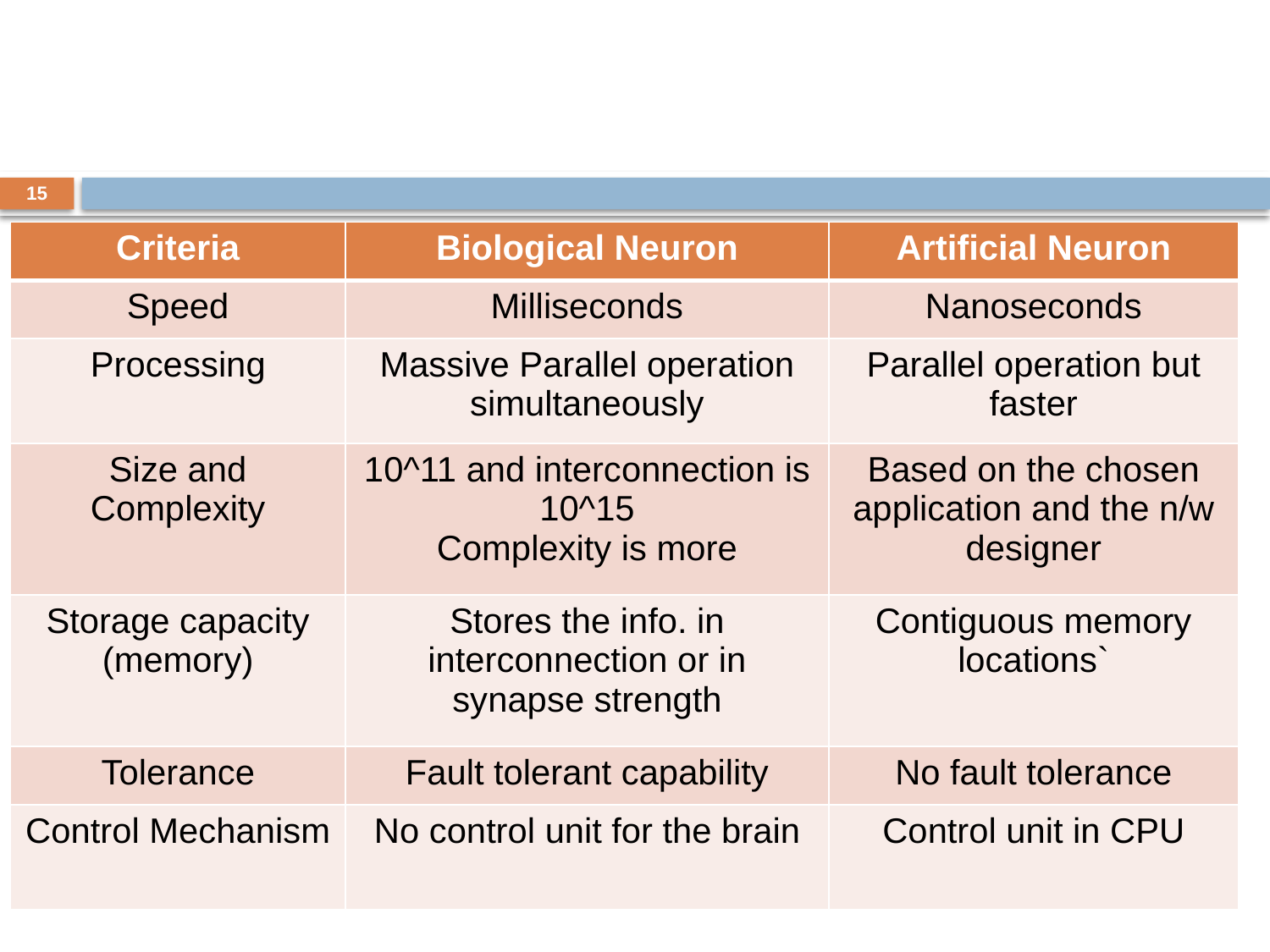

#
15
| Criteria | Biological Neuron | Artificial Neuron |
| --- | --- | --- |
| Speed | Milliseconds | Nanoseconds |
| Processing | Massive Parallel operation simultaneously | Parallel operation but faster |
| Size and Complexity | 10^11 and interconnection is 10^15 Complexity is more | Based on the chosen application and the n/w designer |
| Storage capacity (memory) | Stores the info. in interconnection or in synapse strength | Contiguous memory locations` |
| Tolerance | Fault tolerant capability | No fault tolerance |
| Control Mechanism | No control unit for the brain | Control unit in CPU |